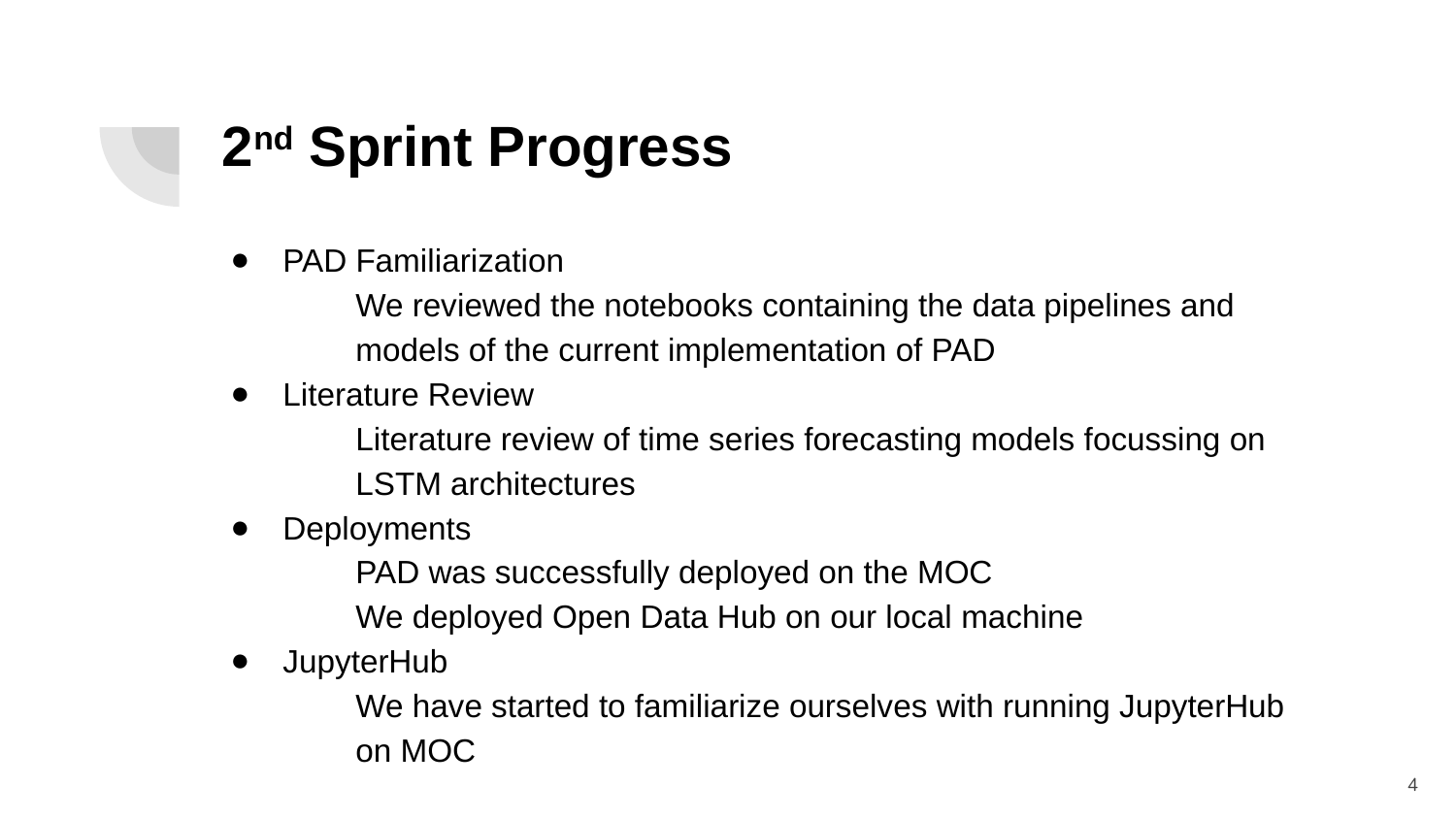

# 2nd Sprint Progress
PAD Familiarization
We reviewed the notebooks containing the data pipelines and models of the current implementation of PAD
Literature Review
Literature review of time series forecasting models focussing on LSTM architectures
Deployments
PAD was successfully deployed on the MOC
We deployed Open Data Hub on our local machine
JupyterHub
We have started to familiarize ourselves with running JupyterHub on MOC
4